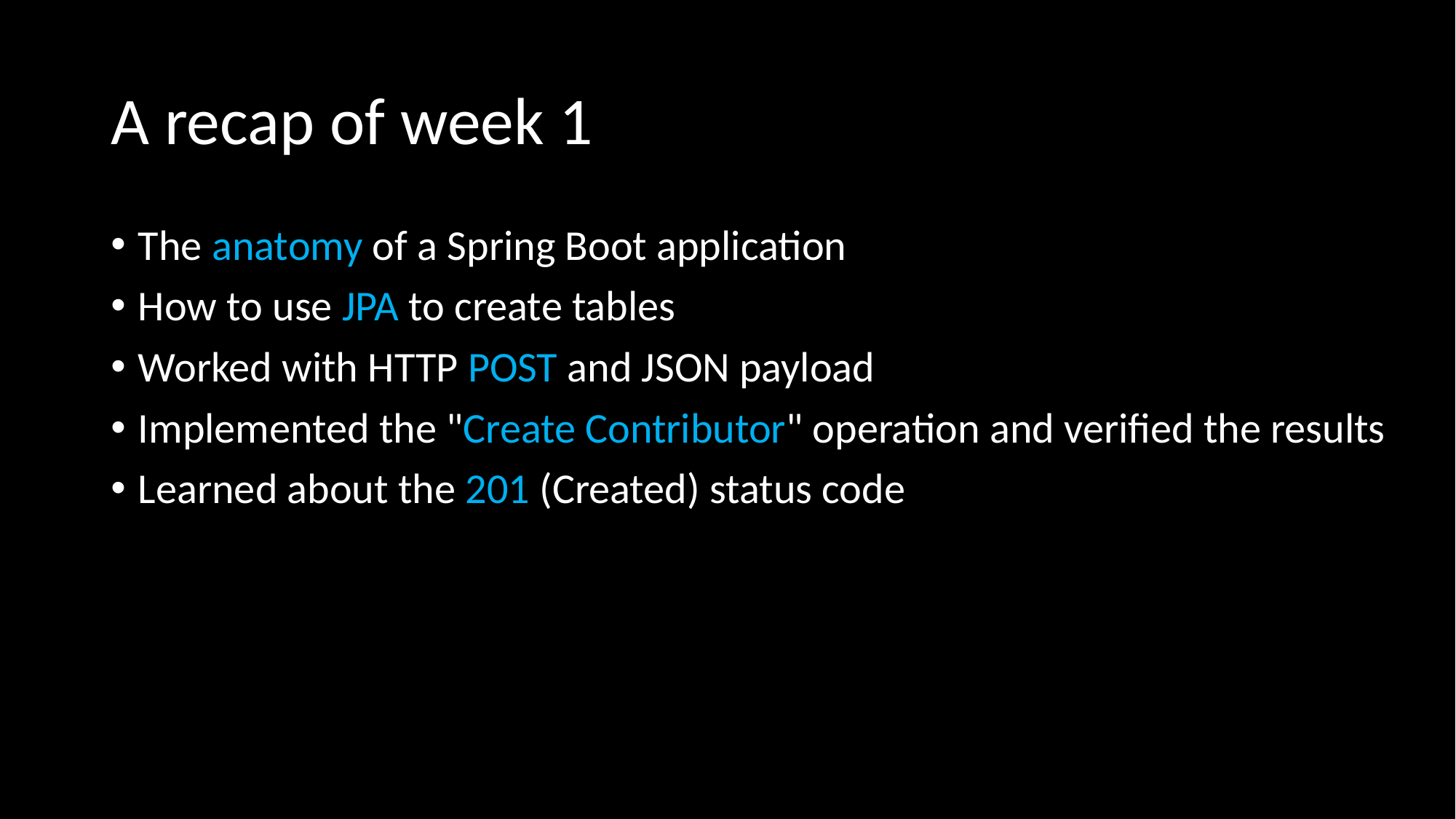

# A recap of week 1
The anatomy of a Spring Boot application
How to use JPA to create tables
Worked with HTTP POST and JSON payload
Implemented the "Create Contributor" operation and verified the results
Learned about the 201 (Created) status code